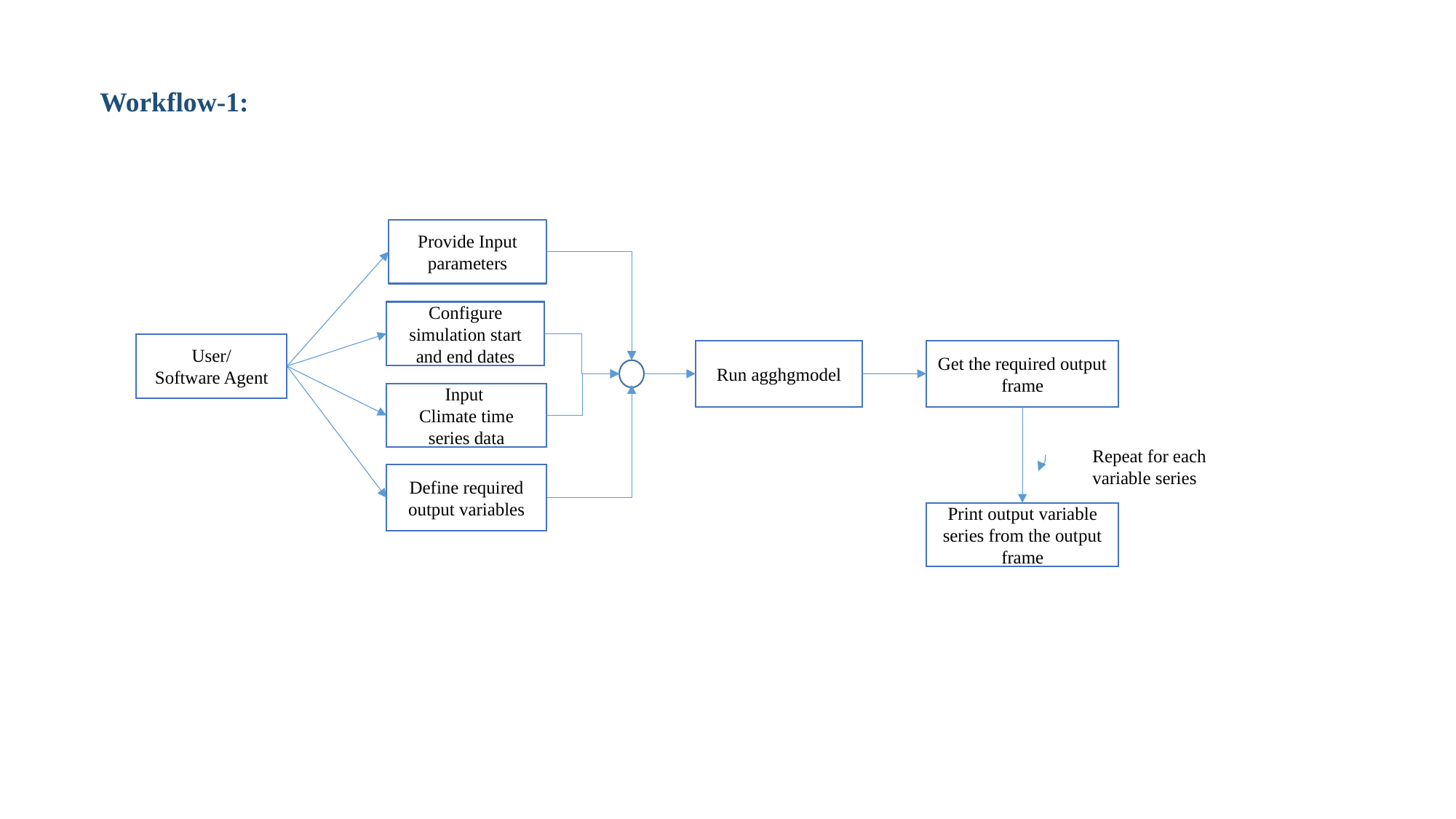

Workflow-1:
Provide Input parameters
Configure simulation start and end dates
User/
Software Agent
Run agghgmodel
Get the required output frame

Input
Climate time series data
Repeat for each
variable series
Define required output variables
Print output variable series from the output frame